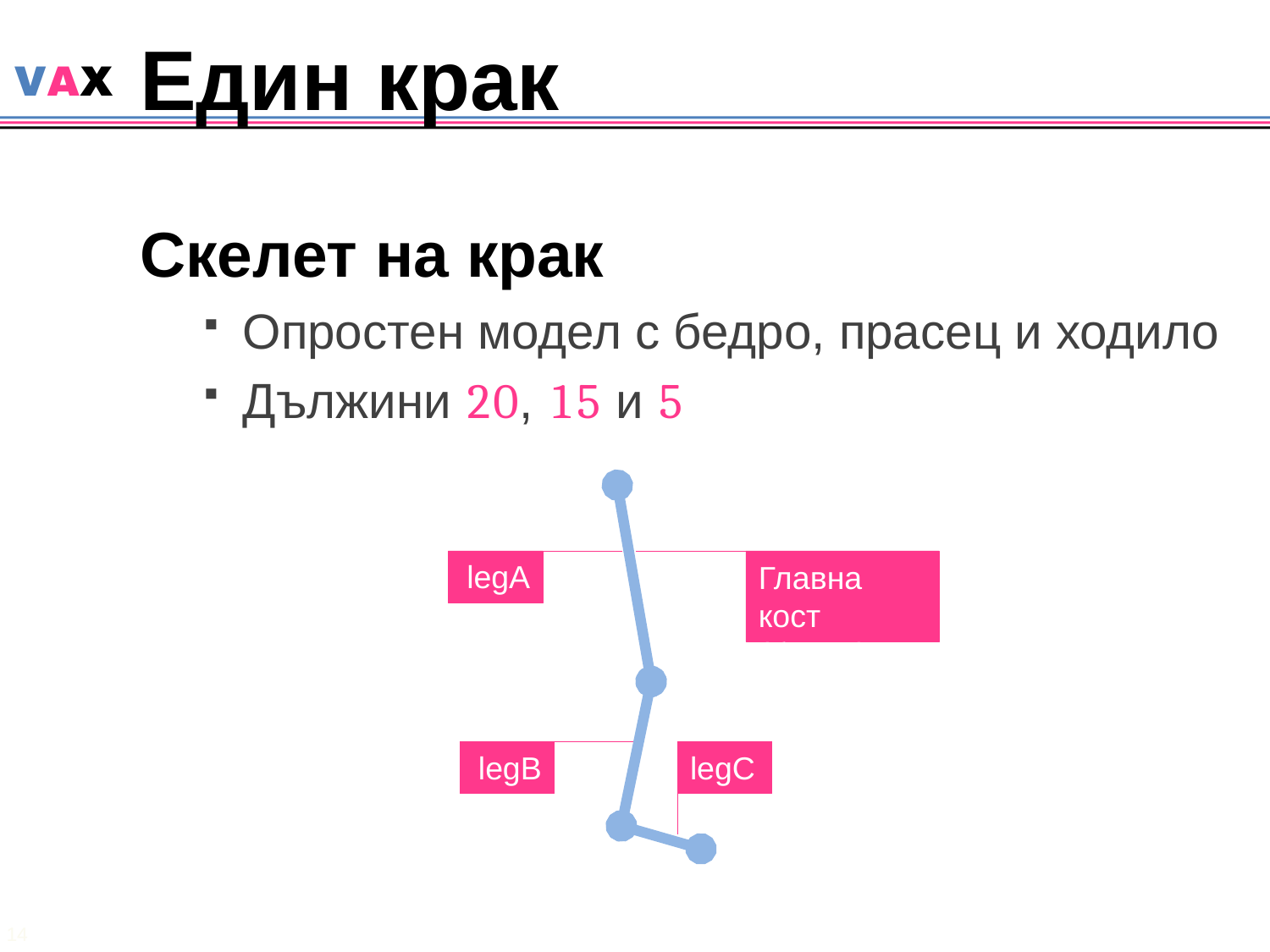

# Един крак
Скелет на крак
Опростен модел с бедро, прасец и ходило
Дължини 20, 15 и 5
legA
Главна кост
(бедро)
legB
legC